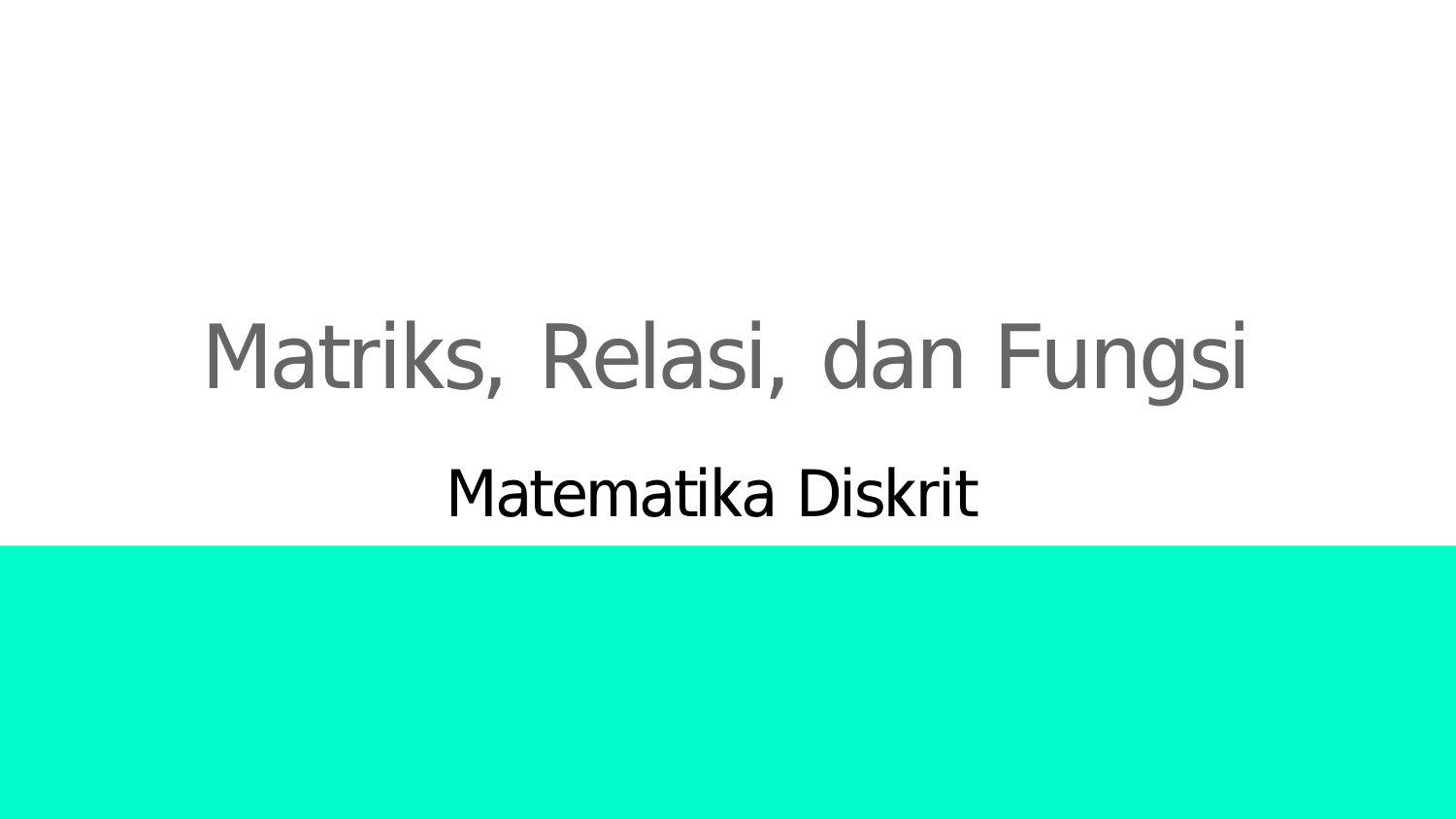

# Matriks, Relasi, dan Fungsi
Matematika Diskrit
2